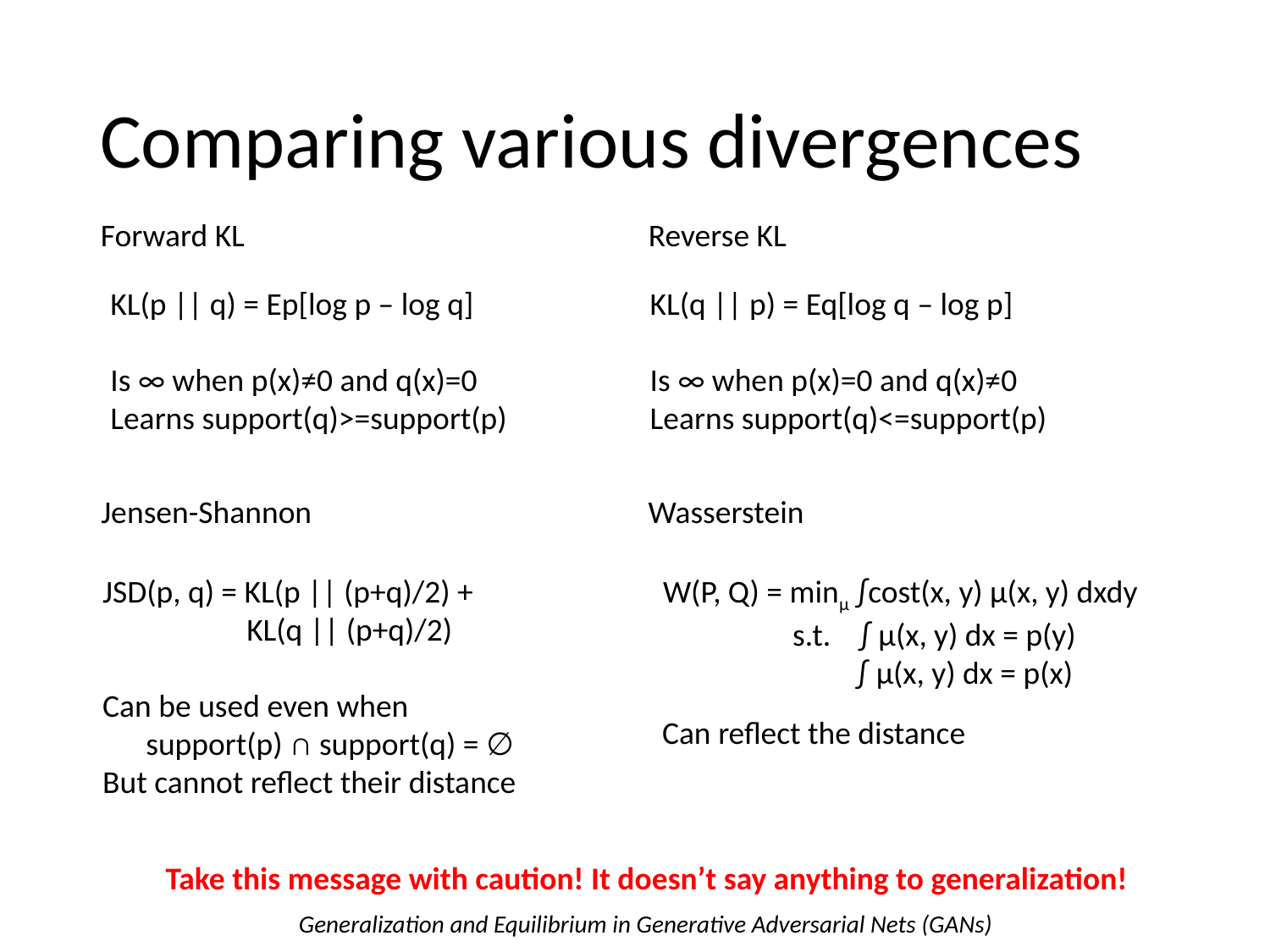

# Comparing various divergences
Forward KL
Reverse KL
KL(q || p) = Eq[log q – log p]

Is ∞ when p(x)=0 and q(x)≠0
Learns support(q)<=support(p)
KL(p || q) = Ep[log p – log q]

Is ∞ when p(x)≠0 and q(x)=0
Learns support(q)>=support(p)
Jensen-Shannon
Wasserstein
 W(P, Q) = minμ ∫cost(x, y) μ(x, y) dxdy
                   s.t.    ∫ μ(x, y) dx = p(y)
                            ∫ μ(x, y) dx = p(x)
JSD(p, q) = KL(p || (p+q)/2) +
                    KL(q || (p+q)/2)

Can be used even when
      support(p) ∩ support(q) = ∅
But cannot reflect their distance
Can reflect the distance
Take this message with caution! It doesn’t say anything to generalization!
Generalization and Equilibrium in Generative Adversarial Nets (GANs)